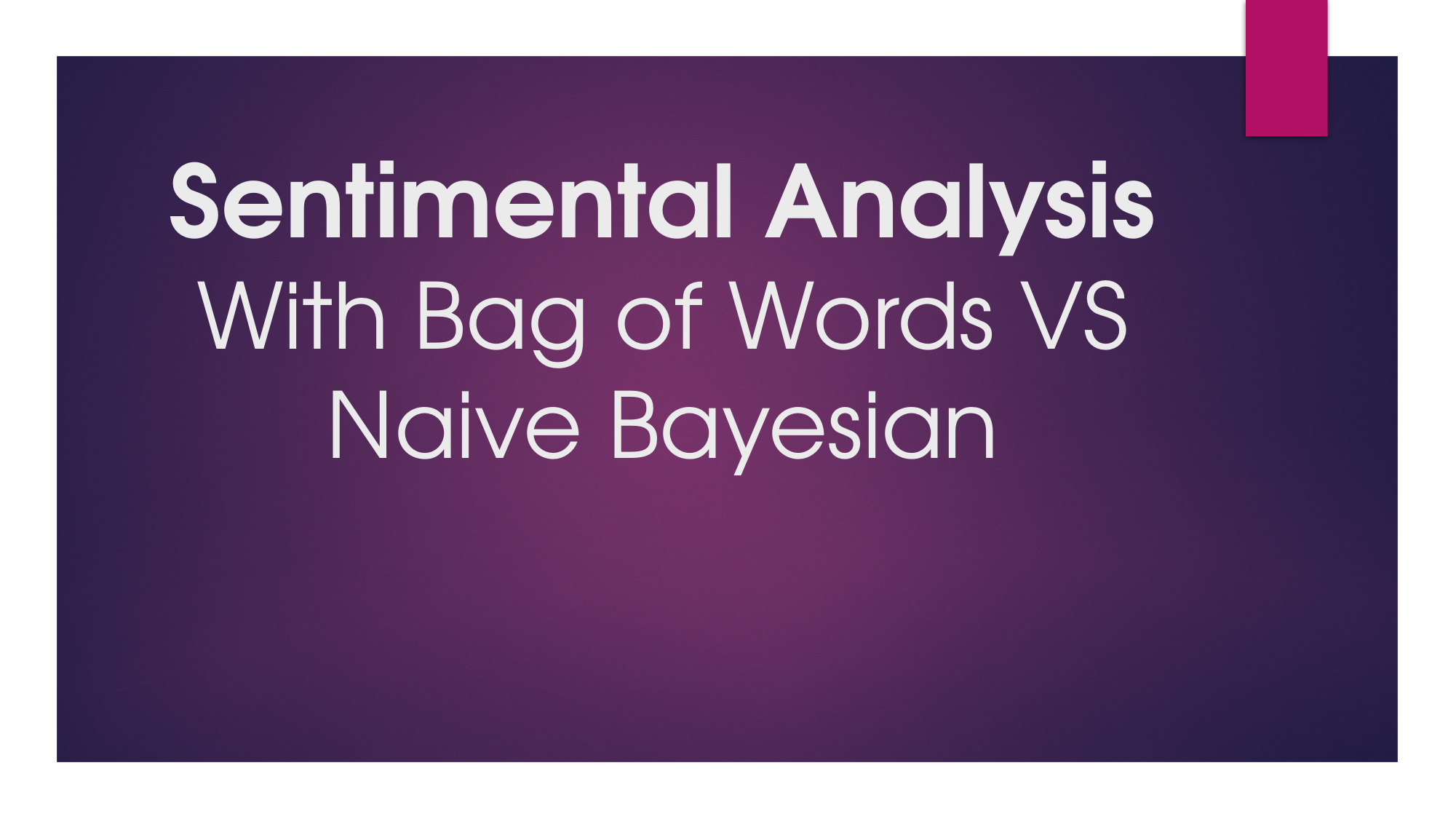

# Sentimental Analysis With Bag of Words VS Naive Bayesian